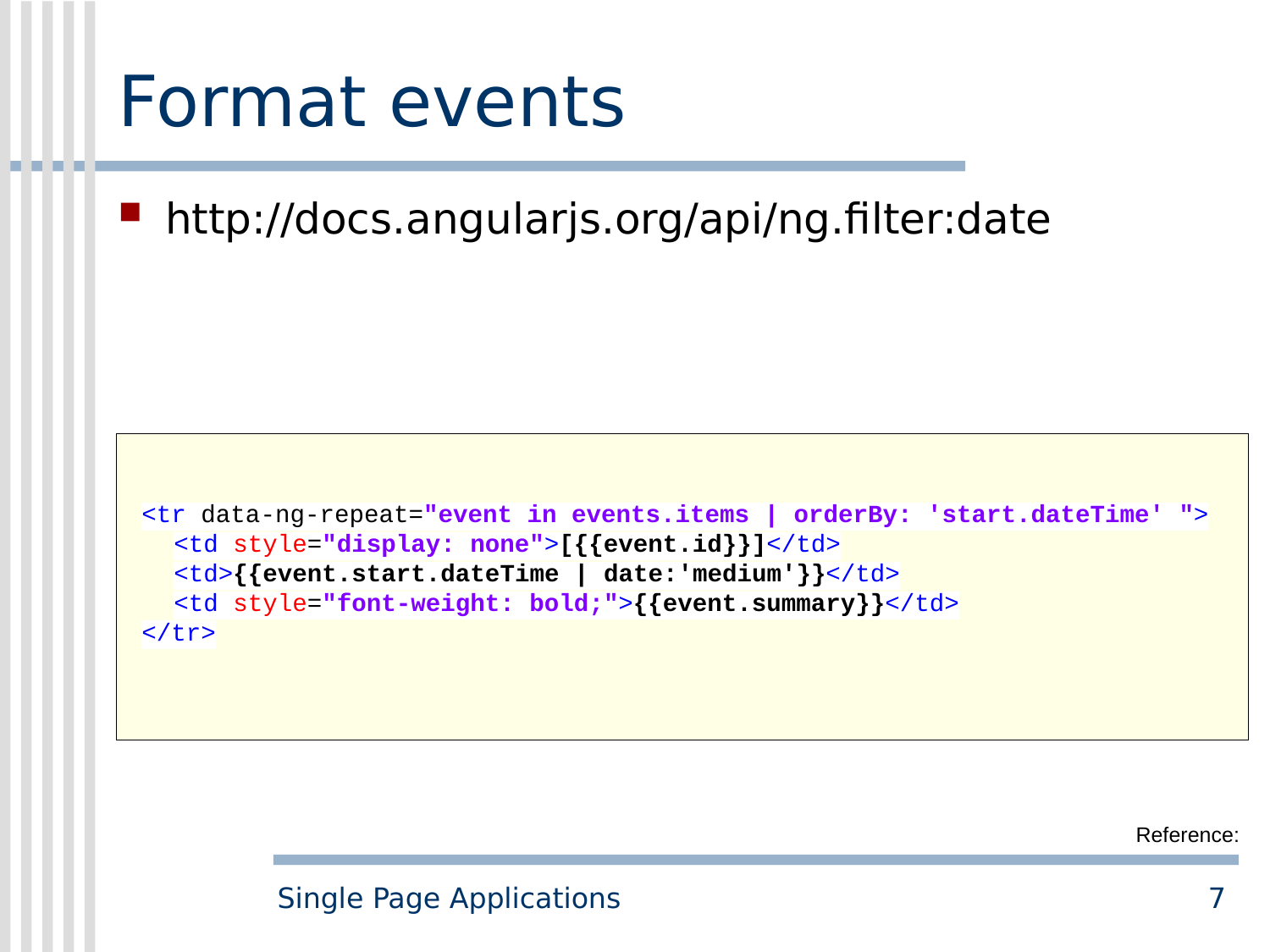

# Format events
http://docs.angularjs.org/api/ng.filter:date
<tr data-ng-repeat="event in events.items | orderBy: 'start.dateTime' ">
	<td style="display: none">[{{event.id}}]</td>
	<td>{{event.start.dateTime | date:'medium'}}</td>
	<td style="font-weight: bold;">{{event.summary}}</td>
</tr>

Reference:
Single Page Applications
7